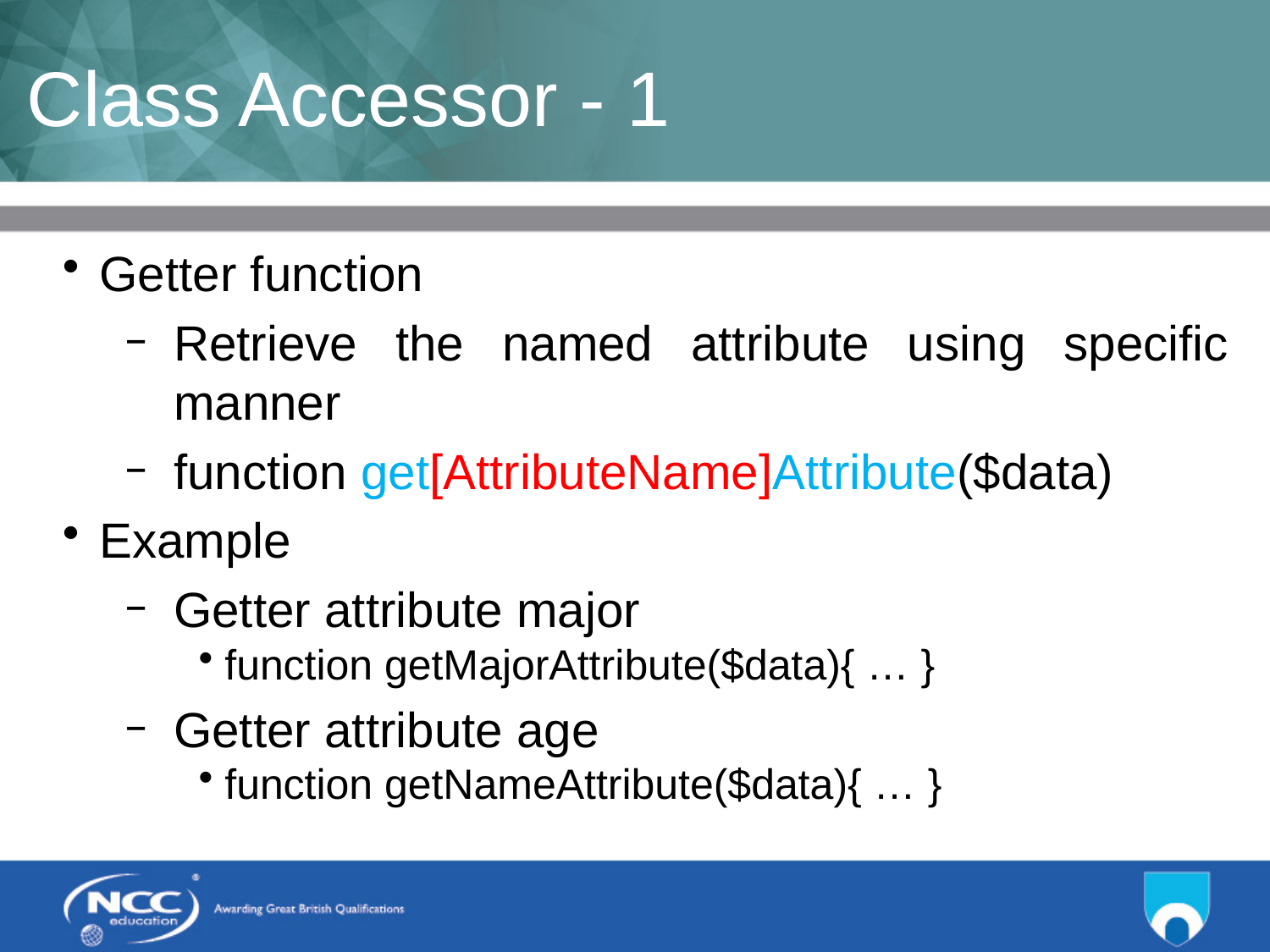

# Class Accessor - 1
Getter function
Retrieve the named attribute using specific manner
function get[AttributeName]Attribute($data)
Example
Getter attribute major
function getMajorAttribute($data){ … }
Getter attribute age
function getNameAttribute($data){ … }